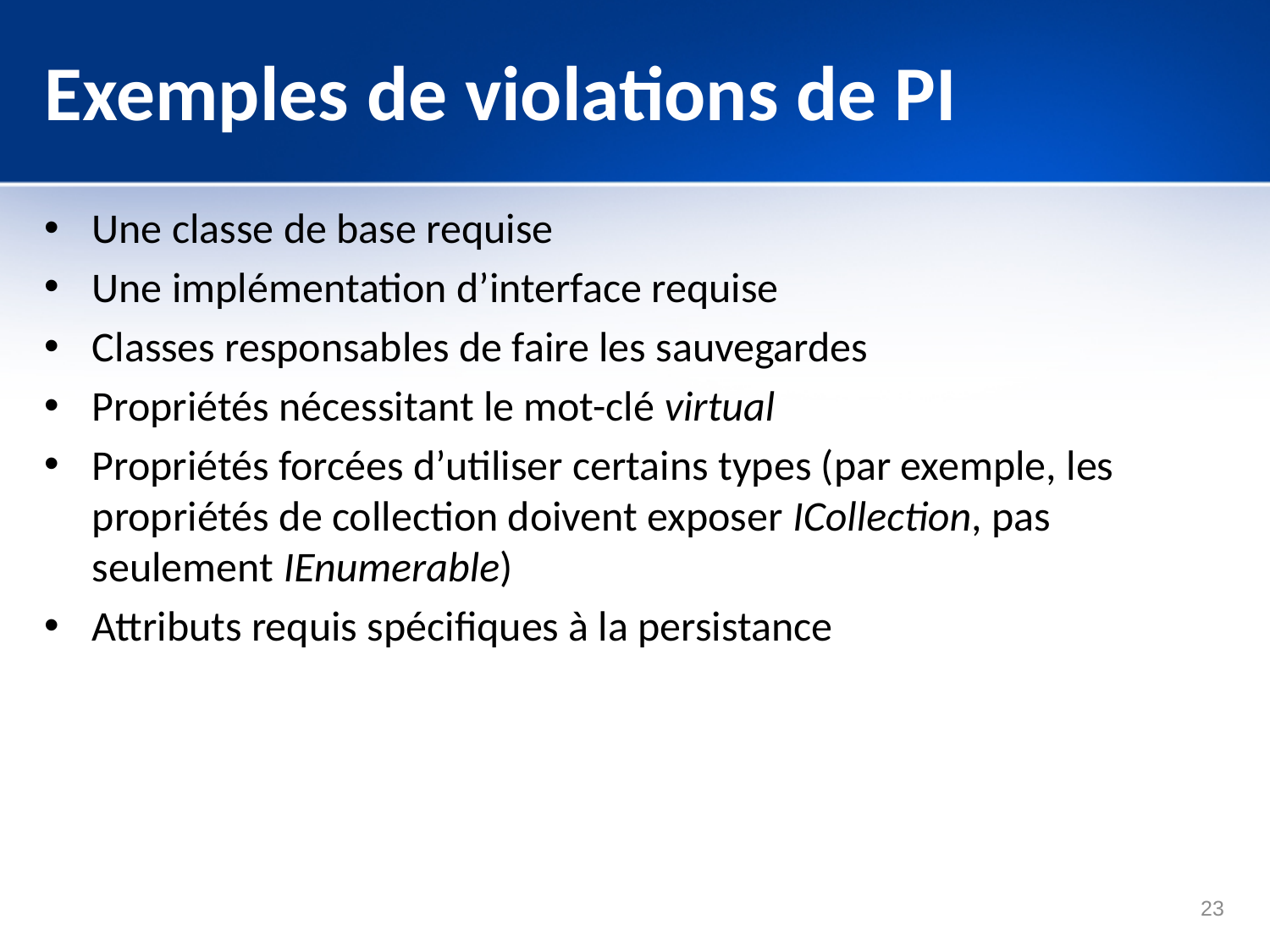

# Exemples de violations de PI
Une classe de base requise
Une implémentation d’interface requise
Classes responsables de faire les sauvegardes
Propriétés nécessitant le mot-clé virtual
Propriétés forcées d’utiliser certains types (par exemple, les propriétés de collection doivent exposer ICollection, pas seulement IEnumerable)
Attributs requis spécifiques à la persistance
23